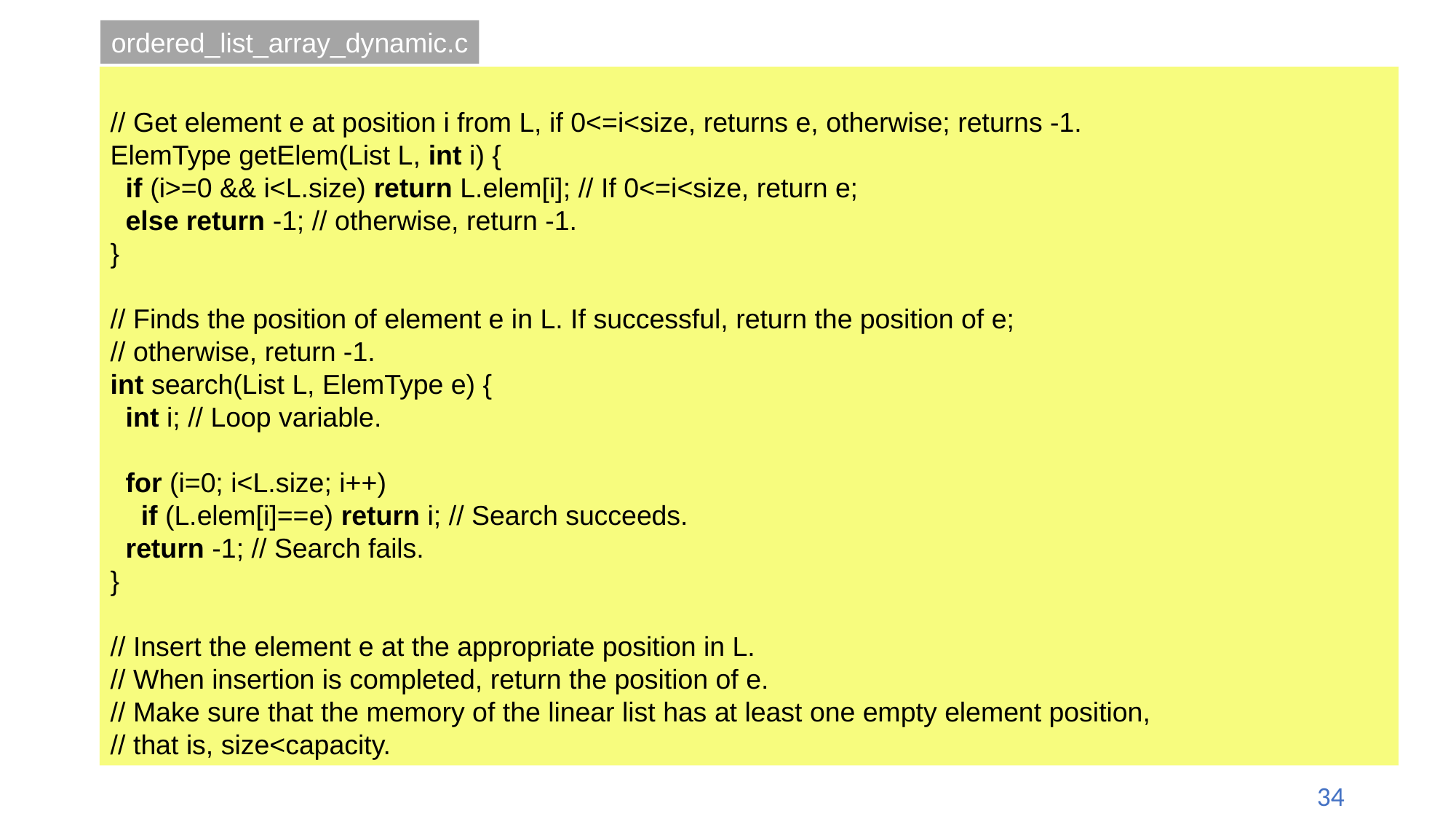

ordered_list_array_dynamic.c

// Get element e at position i from L, if 0<=i<size, returns e, otherwise; returns -1.
ElemType getElem(List L, int i) {
  if (i>=0 && i<L.size) return L.elem[i]; // If 0<=i<size, return e;
  else return -1; // otherwise, return -1.
}

// Finds the position of element e in L. If successful, return the position of e;
// otherwise, return -1.
int search(List L, ElemType e) {
  int i; // Loop variable.

  for (i=0; i<L.size; i++)
    if (L.elem[i]==e) return i; // Search succeeds.
  return -1; // Search fails.
}

// Insert the element e at the appropriate position in L.
// When insertion is completed, return the position of e.
// Make sure that the memory of the linear list has at least one empty element position,
// that is, size<capacity.